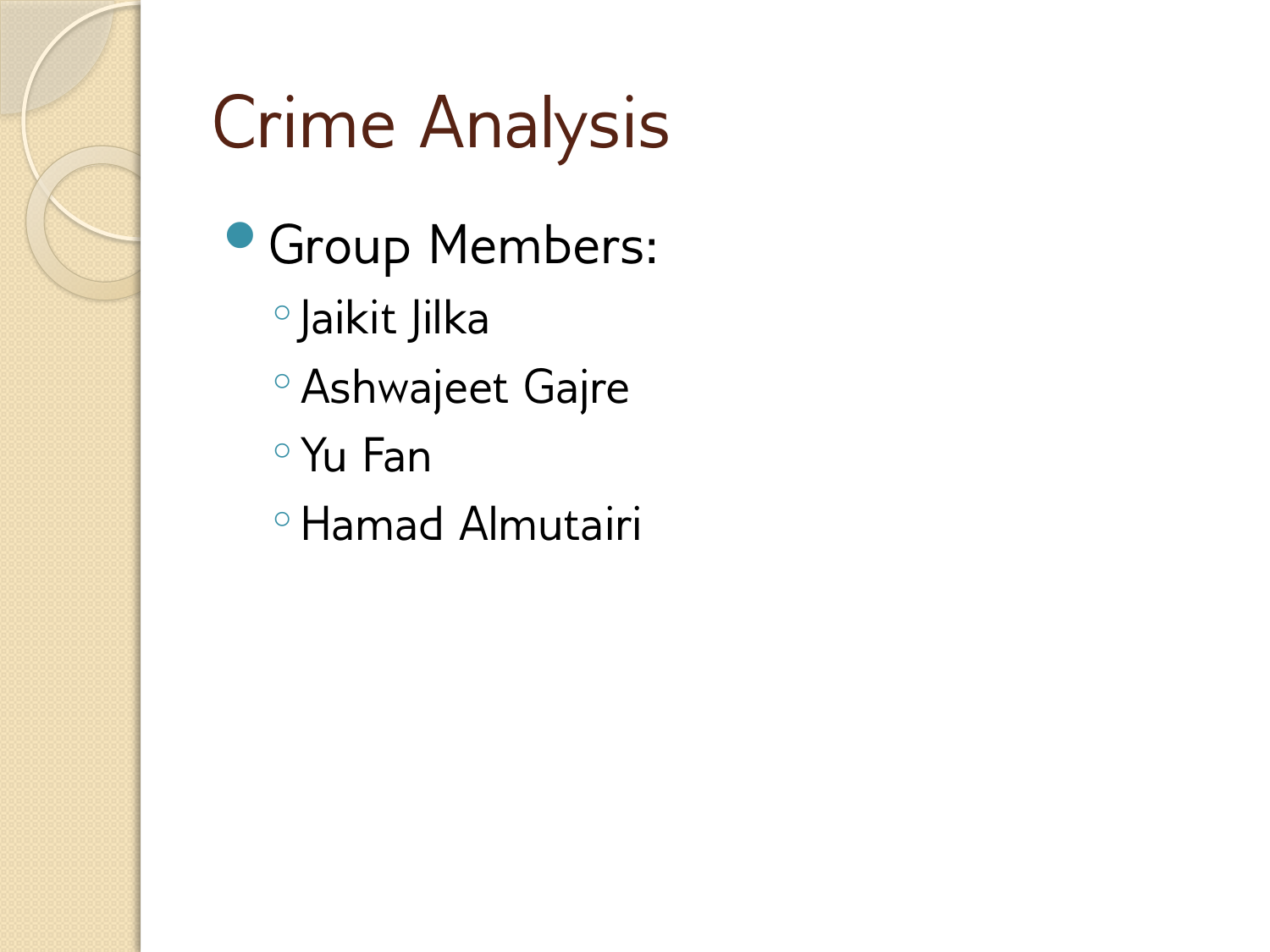

# Crime Analysis
Group Members:
Jaikit Jilka
Ashwajeet Gajre
Yu Fan
Hamad Almutairi